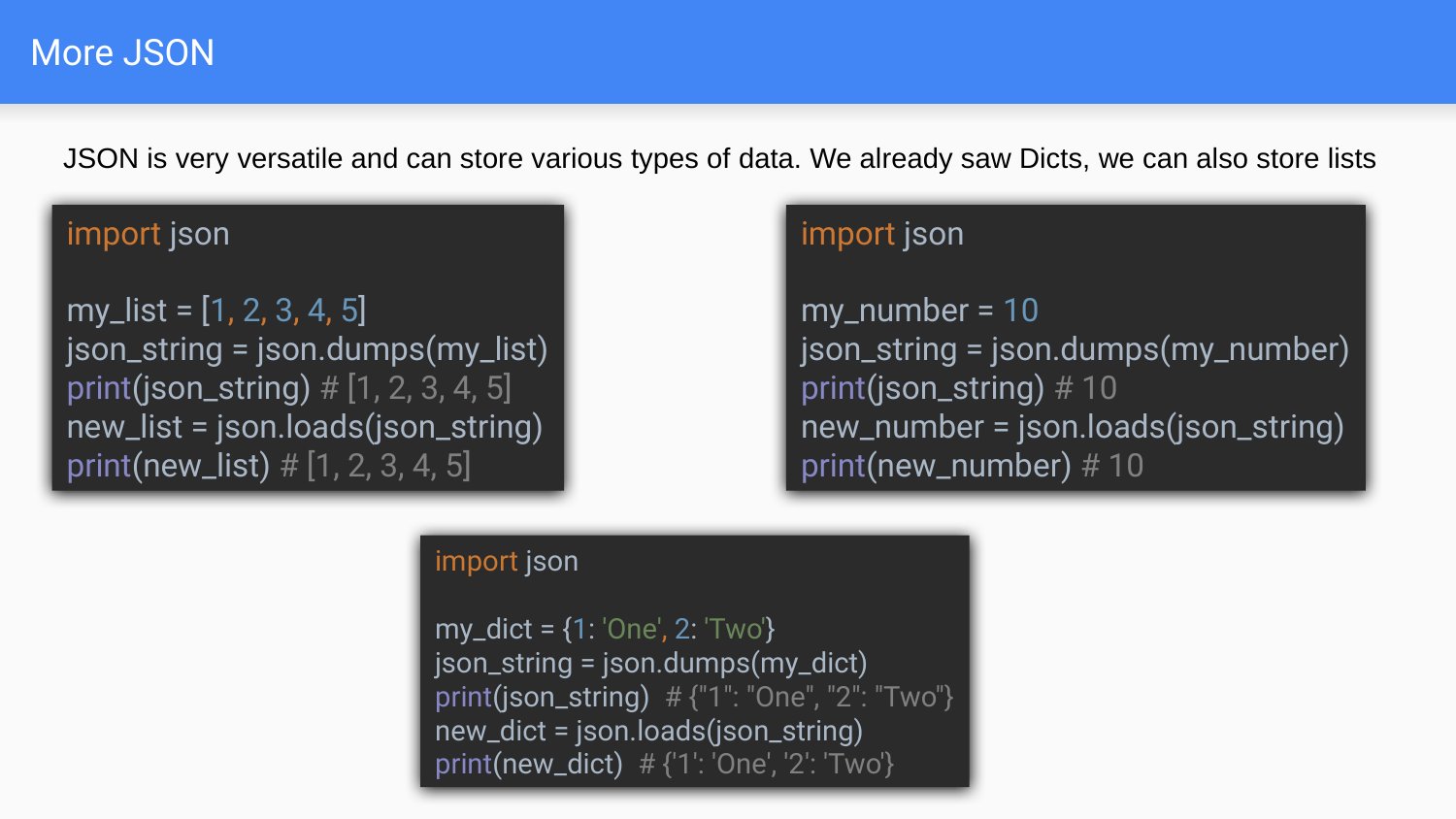

# More JSON
JSON is very versatile and can store various types of data. We already saw Dicts, we can also store lists
import json
my_list = [1, 2, 3, 4, 5]
json_string = json.dumps(my_list)
print(json_string) # [1, 2, 3, 4, 5]
new_list = json.loads(json_string)
print(new_list) # [1, 2, 3, 4, 5]
import json
my_number = 10
json_string = json.dumps(my_number)
print(json_string) # 10
new_number = json.loads(json_string)
print(new_number) # 10
import json
my_dict = {1: 'One', 2: 'Two'}
json_string = json.dumps(my_dict)
print(json_string)  # {"1": "One", "2": "Two"}
new_dict = json.loads(json_string)
print(new_dict)  # {'1': 'One', '2': 'Two'}